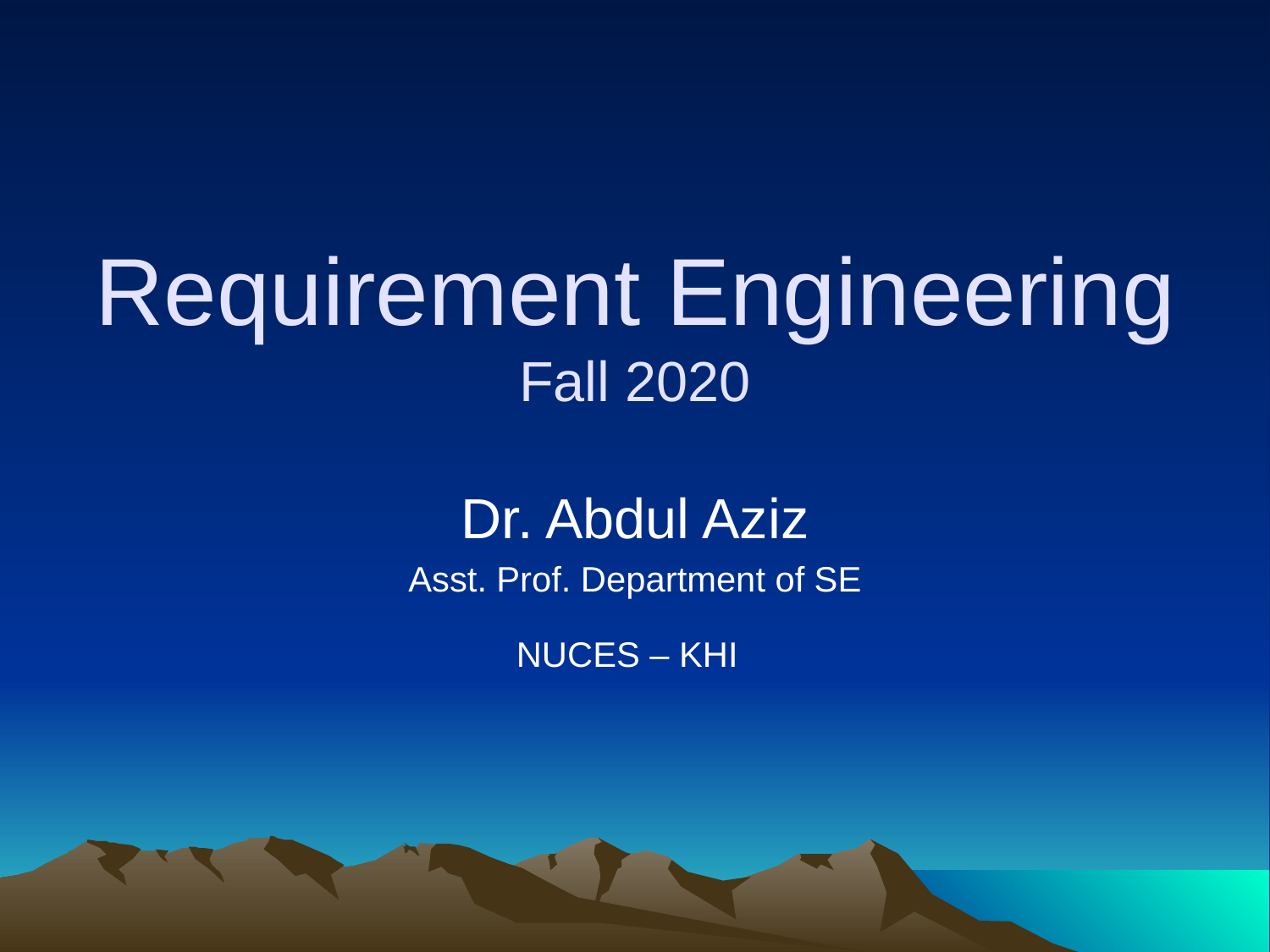

# Requirement Engineering Fall 2020
Dr. Abdul Aziz
Asst. Prof. Department of SE
NUCES – KHI